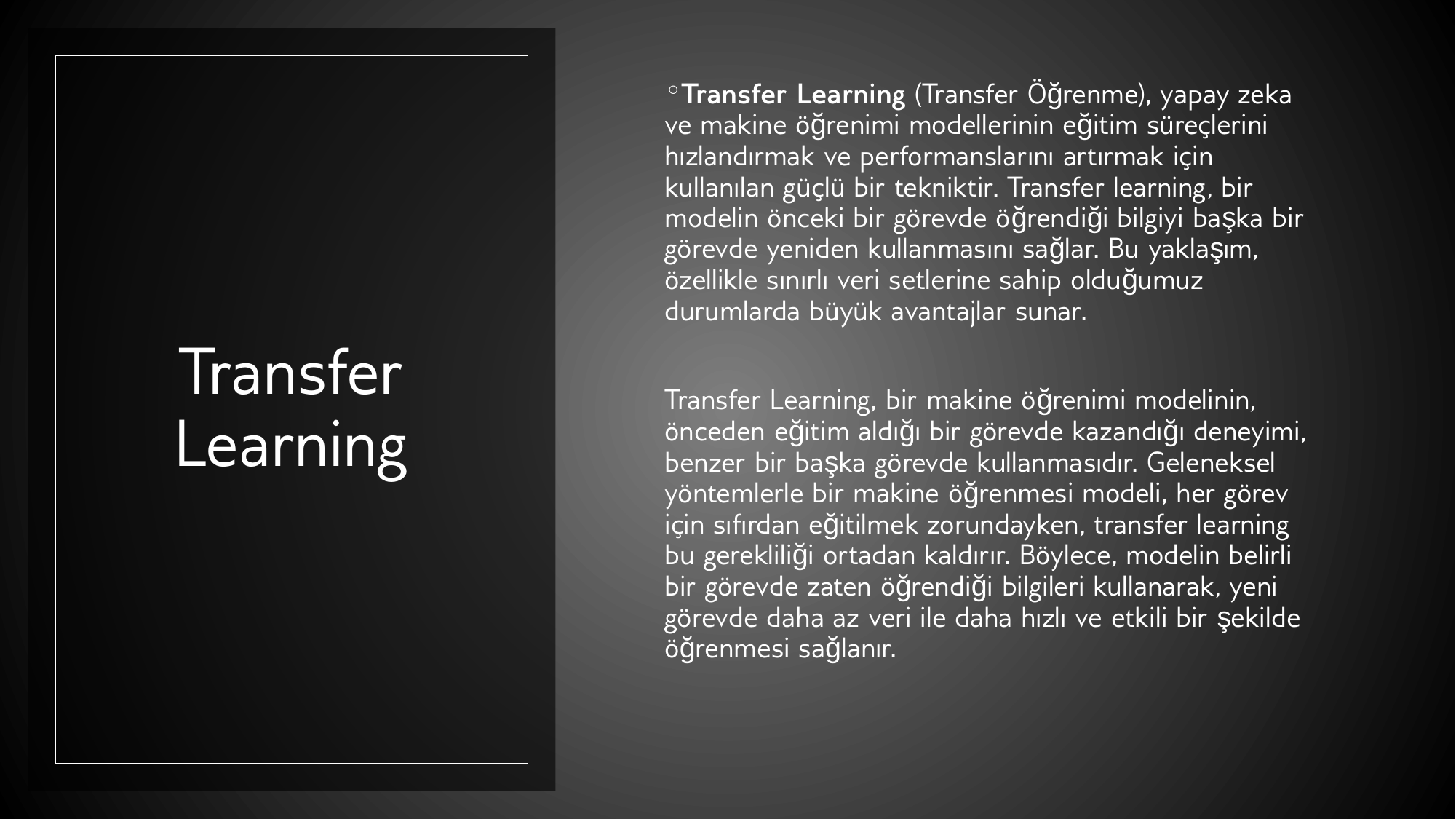

Transfer Learning (Transfer Öğrenme), yapay zeka ve makine öğrenimi modellerinin eğitim süreçlerini hızlandırmak ve performanslarını artırmak için kullanılan güçlü bir tekniktir. Transfer learning, bir modelin önceki bir görevde öğrendiği bilgiyi başka bir görevde yeniden kullanmasını sağlar. Bu yaklaşım, özellikle sınırlı veri setlerine sahip olduğumuz durumlarda büyük avantajlar sunar.

Transfer Learning, bir makine öğrenimi modelinin, önceden eğitim aldığı bir görevde kazandığı deneyimi, benzer bir başka görevde kullanmasıdır. Geleneksel yöntemlerle bir makine öğrenmesi modeli, her görev için sıfırdan eğitilmek zorundayken, transfer learning bu gerekliliği ortadan kaldırır. Böylece, modelin belirli bir görevde zaten öğrendiği bilgileri kullanarak, yeni görevde daha az veri ile daha hızlı ve etkili bir şekilde öğrenmesi sağlanır.

# Transfer Learning